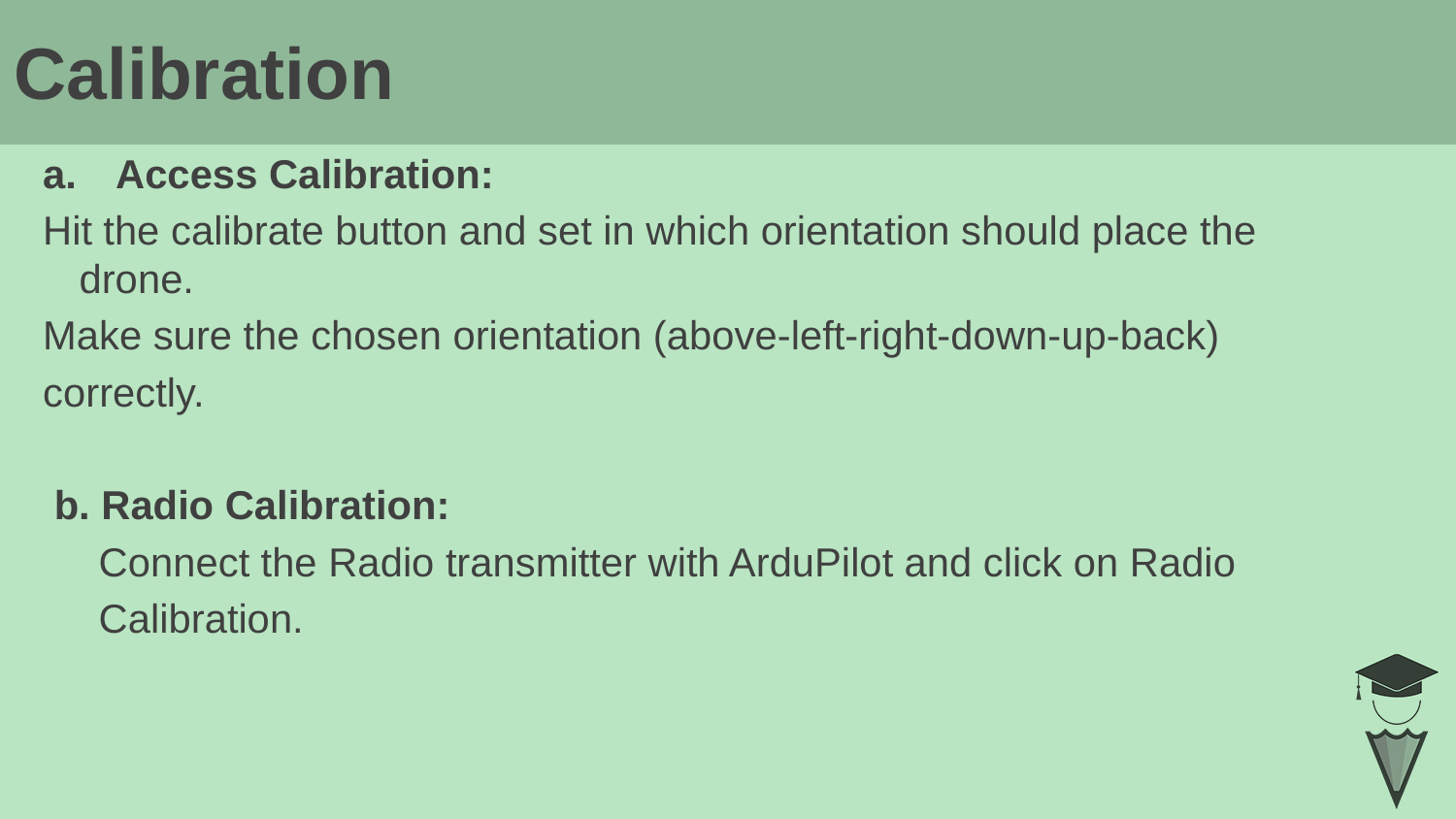

# Calibration
Access Calibration:
Hit the calibrate button and set in which orientation should place the       drone.
Make sure the chosen orientation (above-left-right-down-up-back)
correctly.

 b. Radio Calibration:
     Connect the Radio transmitter with ArduPilot and click on Radio
     Calibration.